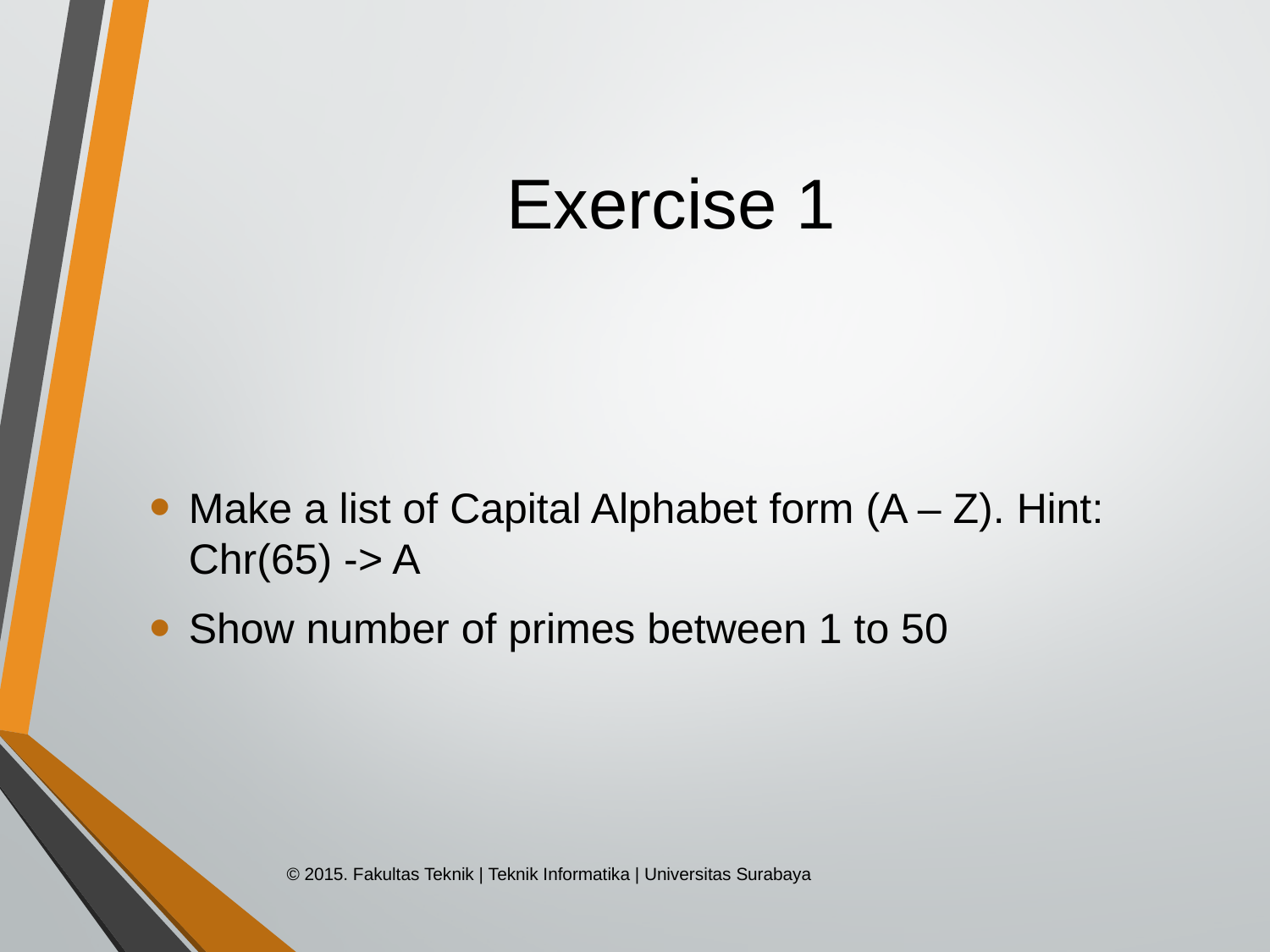

# Exercise 1
Make a list of Capital Alphabet form (A – Z). Hint: Chr(65) -> A
Show number of primes between 1 to 50

© 2015. Fakultas Teknik | Teknik Informatika | Universitas Surabaya